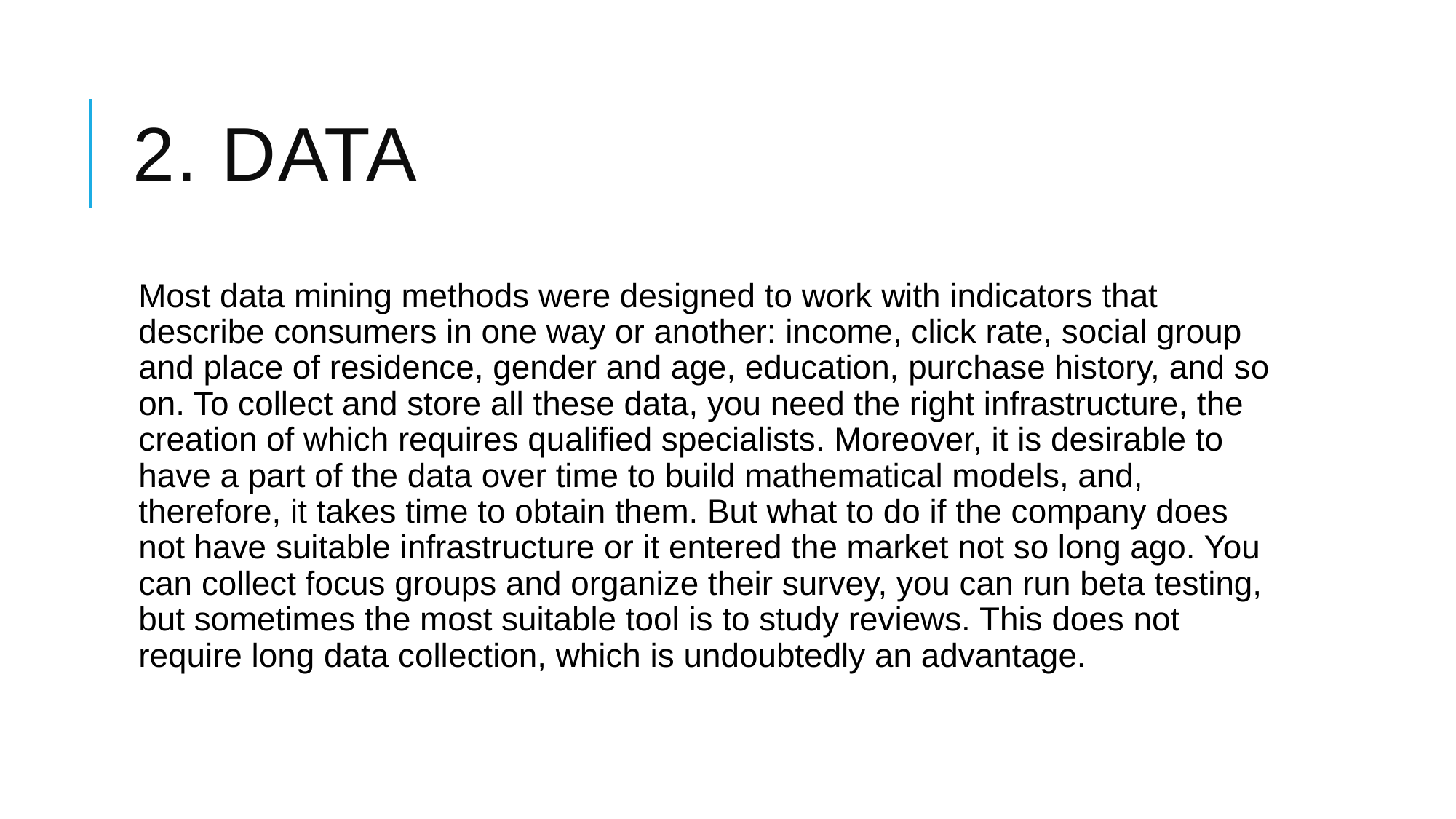

# 2. Data
Most data mining methods were designed to work with indicators that describe consumers in one way or another: income, click rate, social group and place of residence, gender and age, education, purchase history, and so on. To collect and store all these data, you need the right infrastructure, the creation of which requires qualified specialists. Moreover, it is desirable to have a part of the data over time to build mathematical models, and, therefore, it takes time to obtain them. But what to do if the company does not have suitable infrastructure or it entered the market not so long ago. You can collect focus groups and organize their survey, you can run beta testing, but sometimes the most suitable tool is to study reviews. This does not require long data collection, which is undoubtedly an advantage.